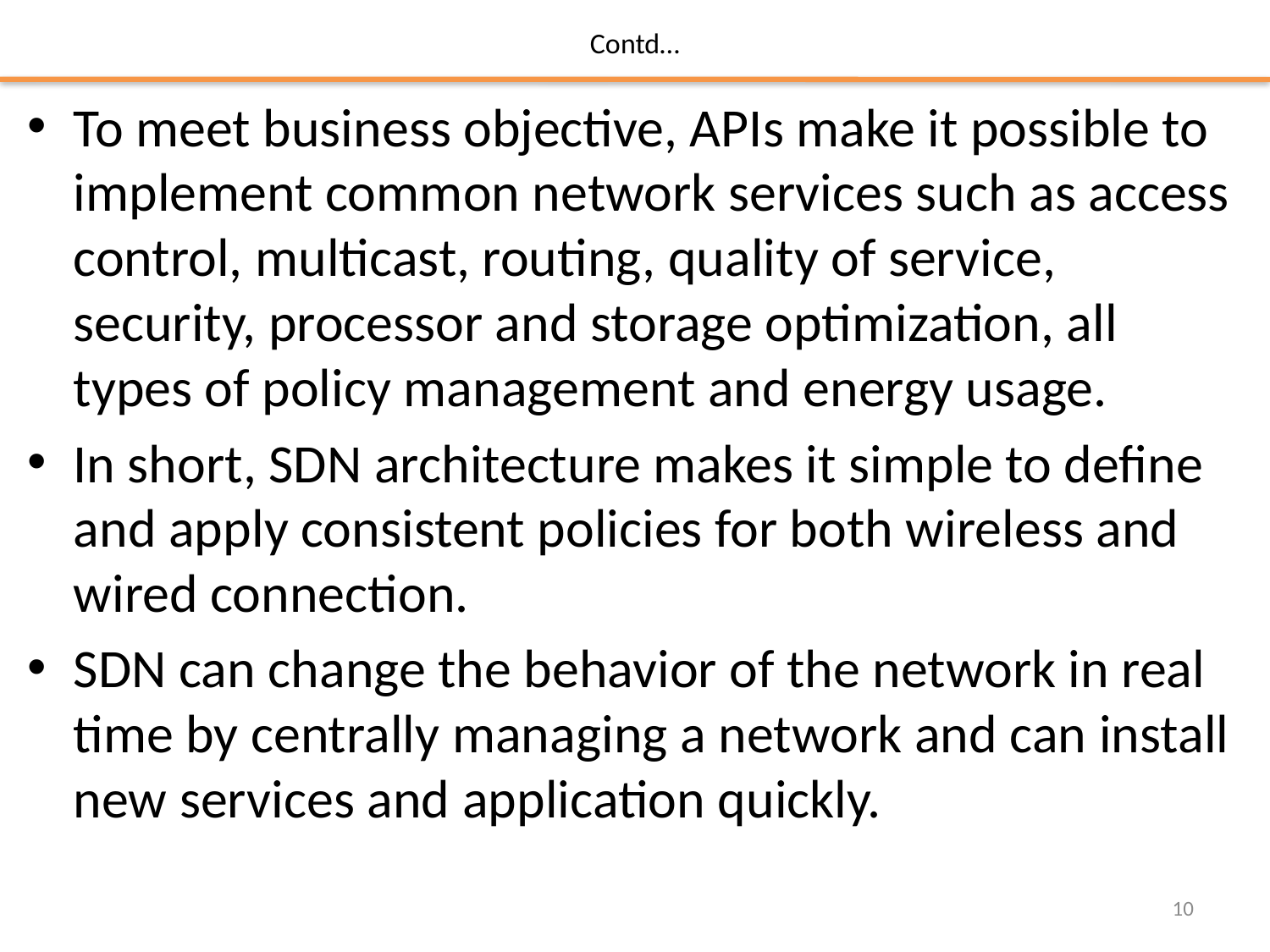

# Contd…
To meet business objective, APIs make it possible to implement common network services such as access control, multicast, routing, quality of service, security, processor and storage optimization, all types of policy management and energy usage.
In short, SDN architecture makes it simple to define and apply consistent policies for both wireless and wired connection.
SDN can change the behavior of the network in real time by centrally managing a network and can install new services and application quickly.
10